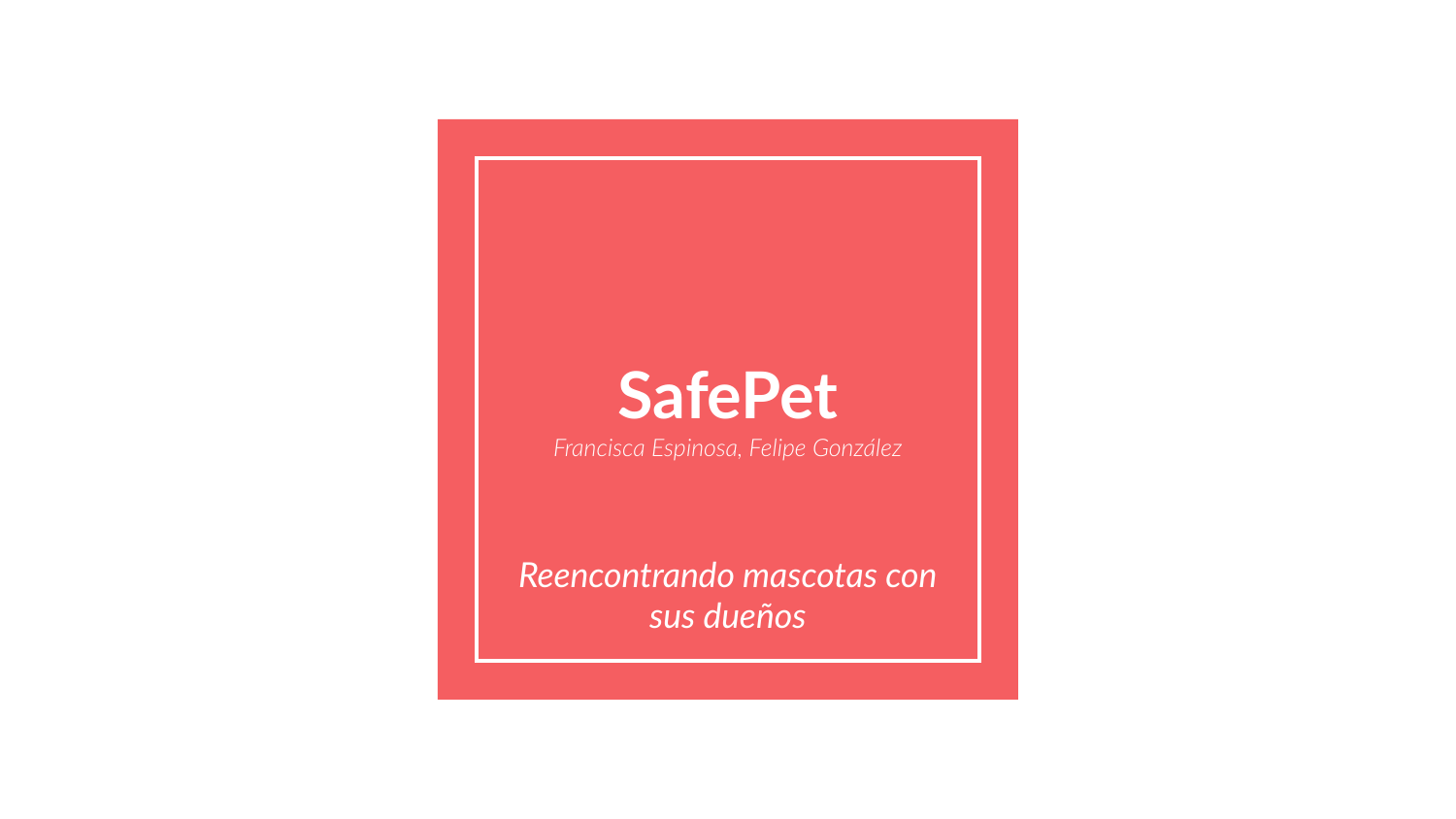

# SafePet
Francisca Espinosa, Felipe González
Reencontrando mascotas con sus dueños